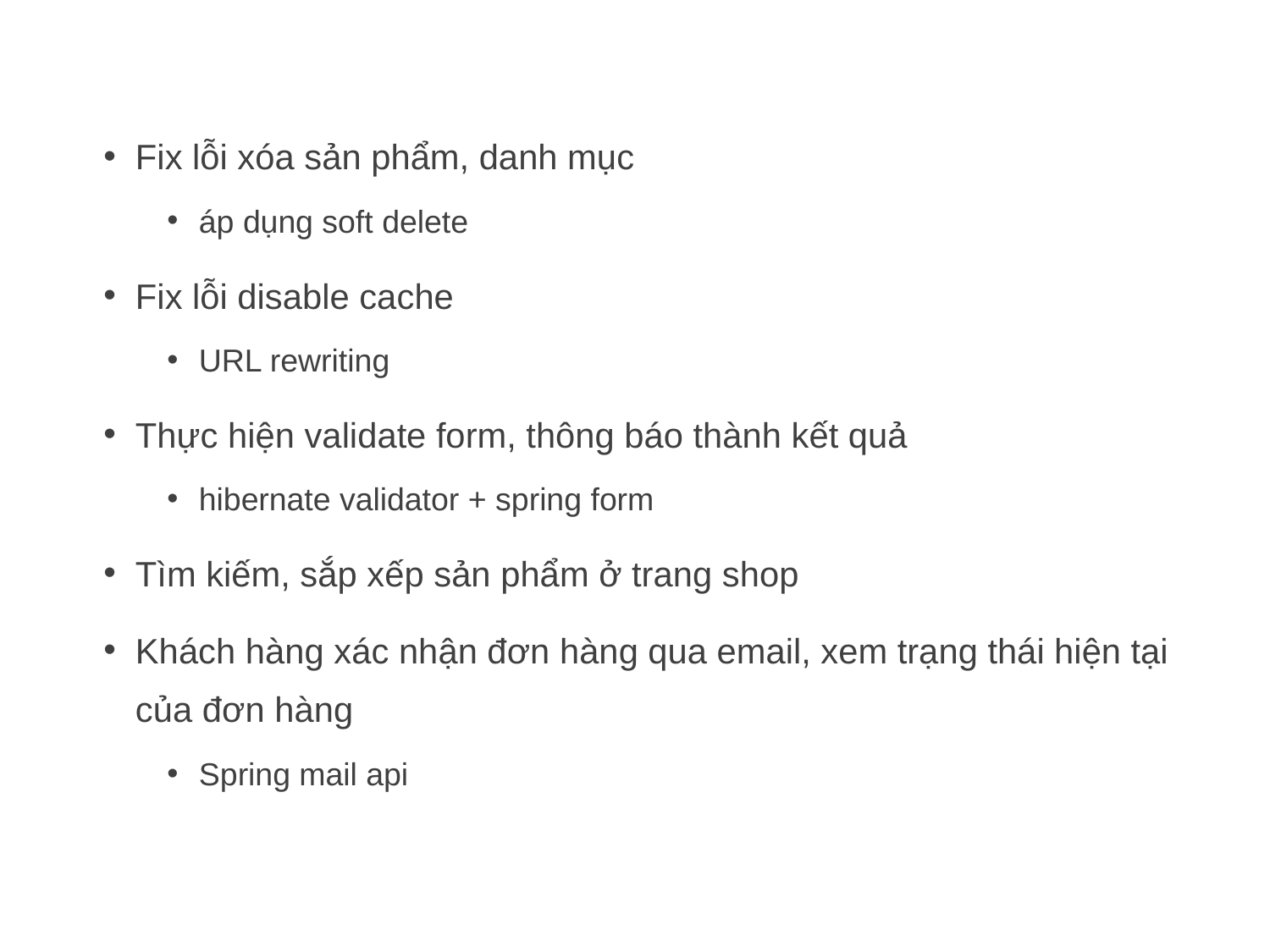

Fix lỗi xóa sản phẩm, danh mục
áp dụng soft delete
Fix lỗi disable cache
URL rewriting
Thực hiện validate form, thông báo thành kết quả
hibernate validator + spring form
Tìm kiếm, sắp xếp sản phẩm ở trang shop
Khách hàng xác nhận đơn hàng qua email, xem trạng thái hiện tại của đơn hàng
Spring mail api